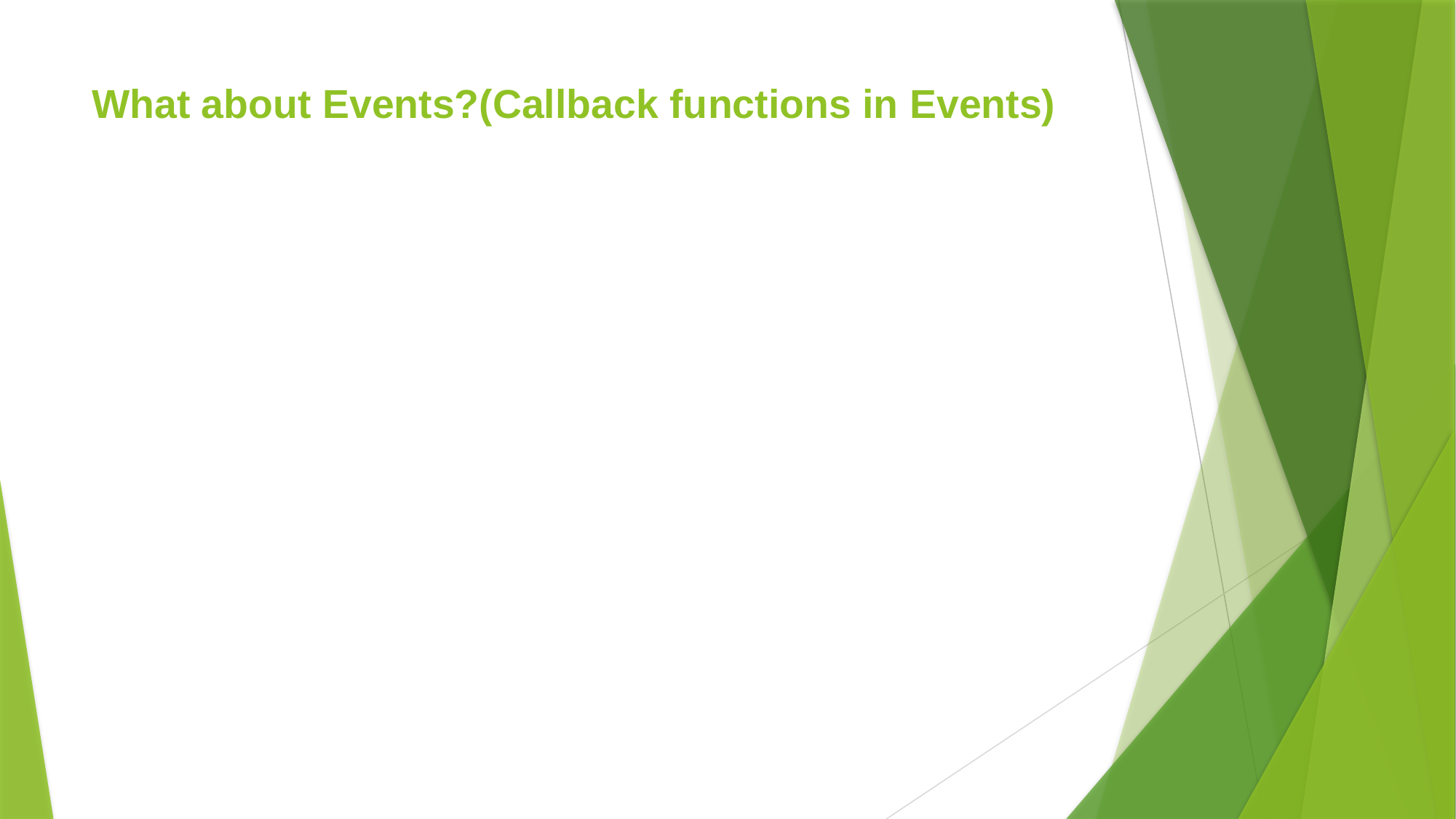

# What about Events?(Callback functions in Events)